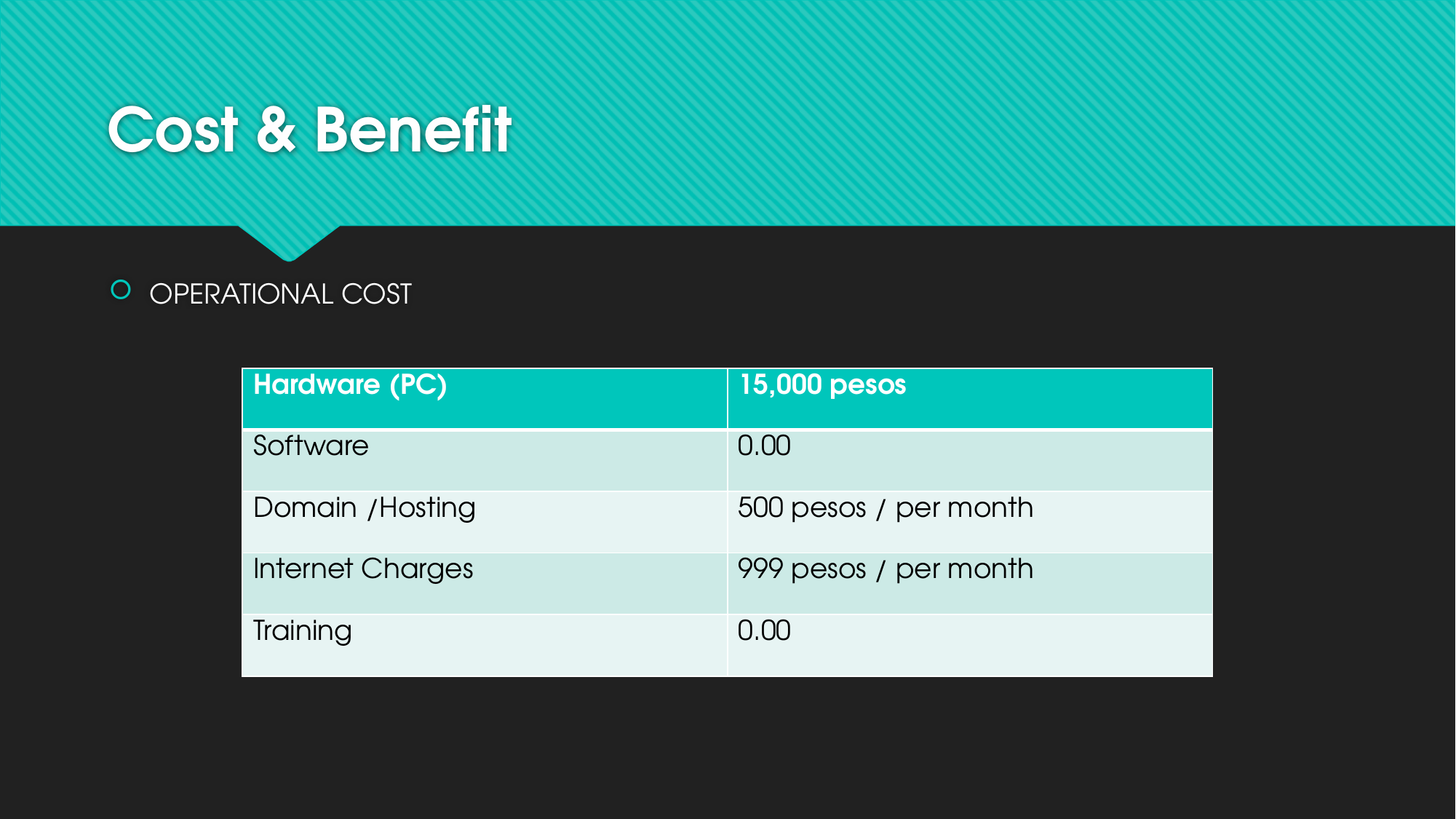

# Cost & Benefit
OPERATIONAL COST

| Hardware (PC) | 15,000 pesos |
| --- | --- |
| Software | 0.00 |
| Domain /Hosting | 500 pesos / per month |
| Internet Charges | 999 pesos / per month |
| Training | 0.00 |